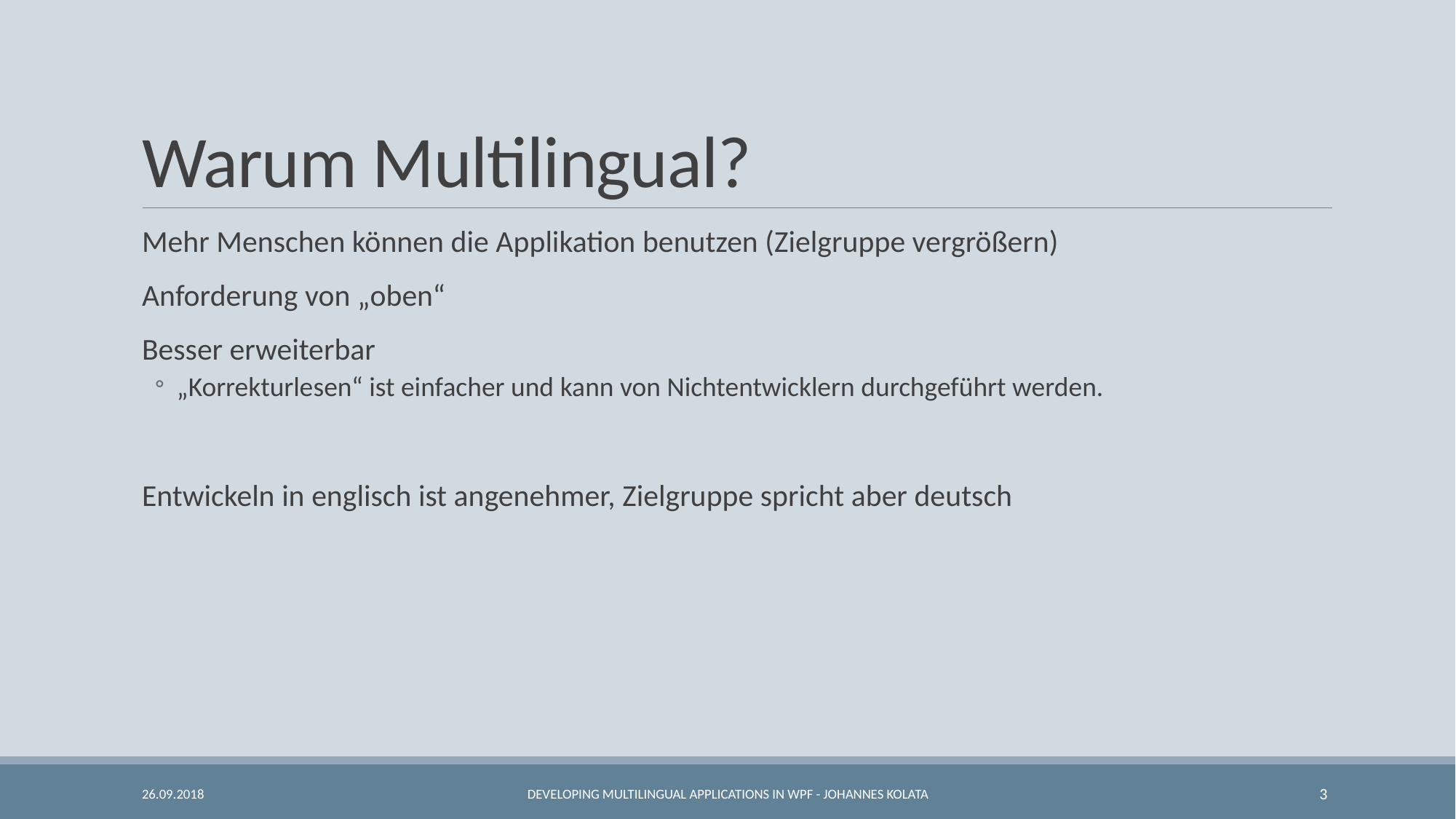

# Warum Multilingual?
Mehr Menschen können die Applikation benutzen (Zielgruppe vergrößern)
Anforderung von „oben“
Besser erweiterbar
„Korrekturlesen“ ist einfacher und kann von Nichtentwicklern durchgeführt werden.

Entwickeln in englisch ist angenehmer, Zielgruppe spricht aber deutsch
26.09.2018
Developing Multilingual Applications in WPF - Johannes Kolata
3